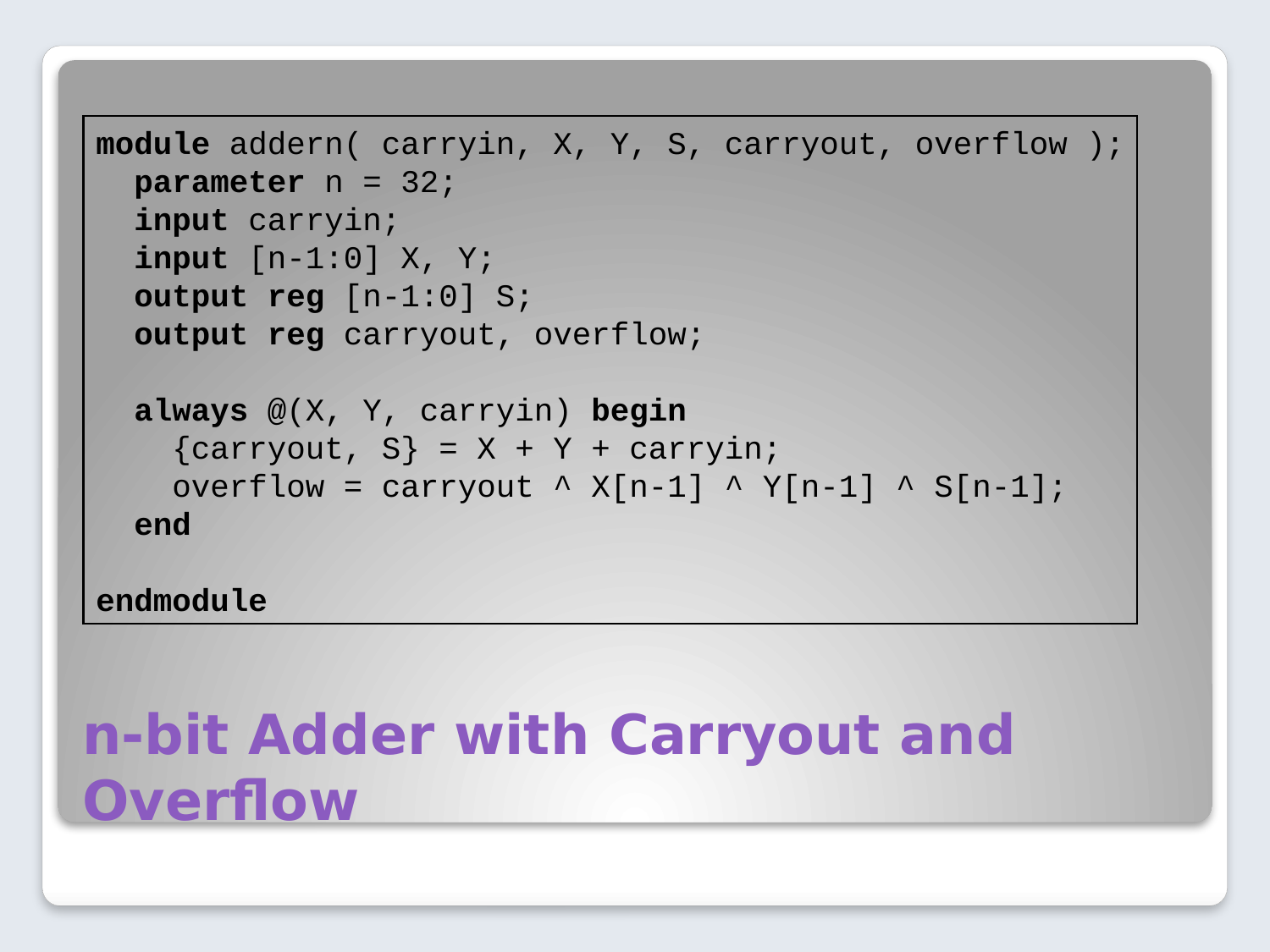

module addern( carryin, X, Y, S, carryout, overflow );
  parameter n = 32;
  input carryin;
  input [n-1:0] X, Y;
  output reg [n-1:0] S;
  output reg carryout, overflow;

  always @(X, Y, carryin) begin
    {carryout, S} = X + Y + carryin;
    overflow = carryout ^ X[n-1] ^ Y[n-1] ^ S[n-1];
  end

endmodule
# n-bit Adder with Carryout and Overflow